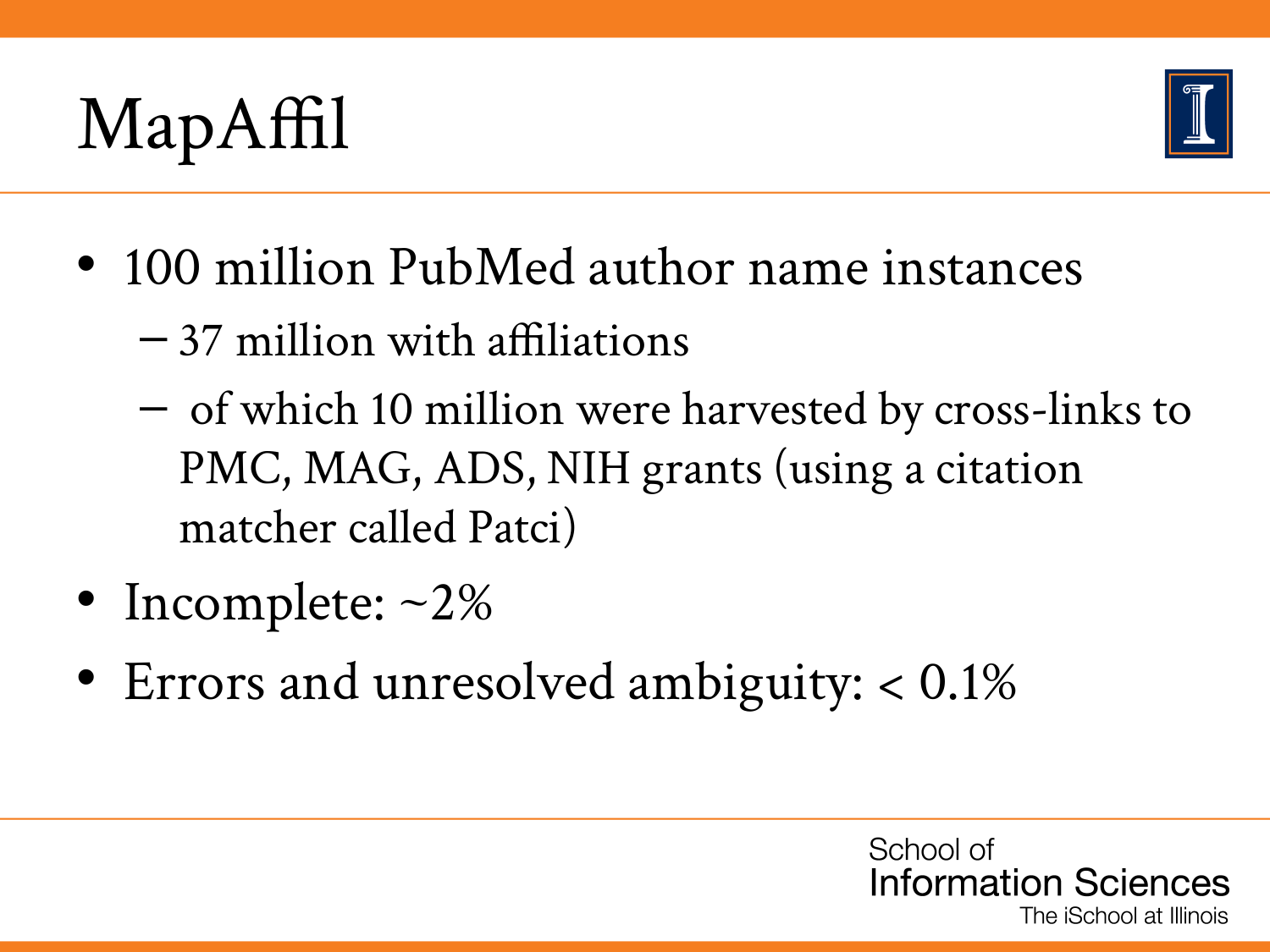

# MapAffil
100 million PubMed author name instances
37 million with affiliations
 of which 10 million were harvested by cross-links to PMC, MAG, ADS, NIH grants (using a citation matcher called Patci)
Incomplete: ~2%
Errors and unresolved ambiguity: < 0.1%